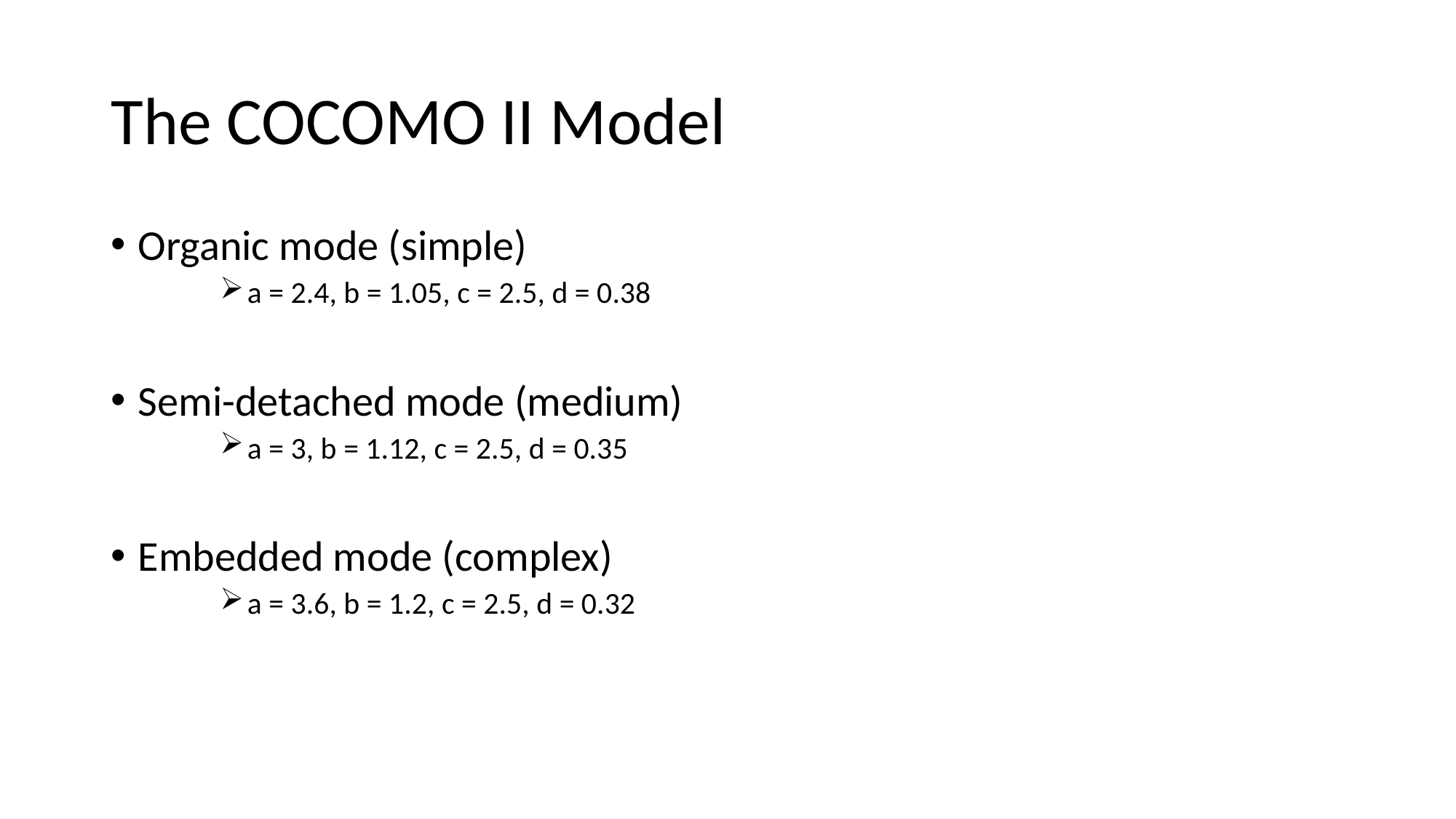

# The COCOMO II Model
Organic mode (simple)
a = 2.4, b = 1.05, c = 2.5, d = 0.38

Semi-detached mode (medium)
a = 3, b = 1.12, c = 2.5, d = 0.35

Embedded mode (complex)
a = 3.6, b = 1.2, c = 2.5, d = 0.32